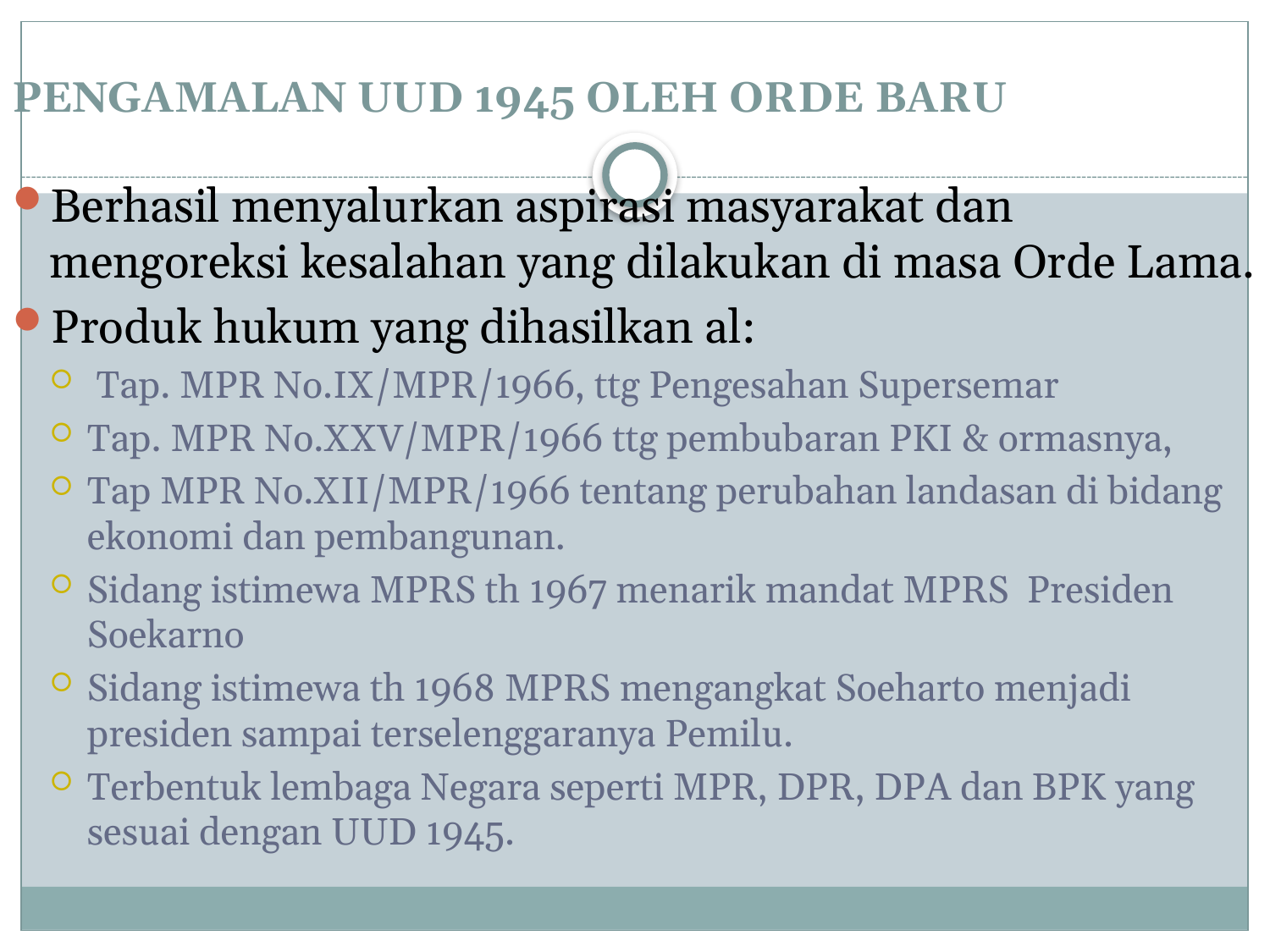

# PENGAMALAN UUD 1945 OLEH ORDE BARU
Berhasil menyalurkan aspirasi masyarakat dan mengoreksi kesalahan yang dilakukan di masa Orde Lama.
Produk hukum yang dihasilkan al:
 Tap. MPR No.IX/MPR/1966, ttg Pengesahan Supersemar
Tap. MPR No.XXV/MPR/1966 ttg pembubaran PKI & ormasnya,
Tap MPR No.XII/MPR/1966 tentang perubahan landasan di bidang ekonomi dan pembangunan.
Sidang istimewa MPRS th 1967 menarik mandat MPRS  Presiden Soekarno
Sidang istimewa th 1968 MPRS mengangkat Soeharto menjadi presiden sampai terselenggaranya Pemilu.
Terbentuk lembaga Negara seperti MPR, DPR, DPA dan BPK yang sesuai dengan UUD 1945.